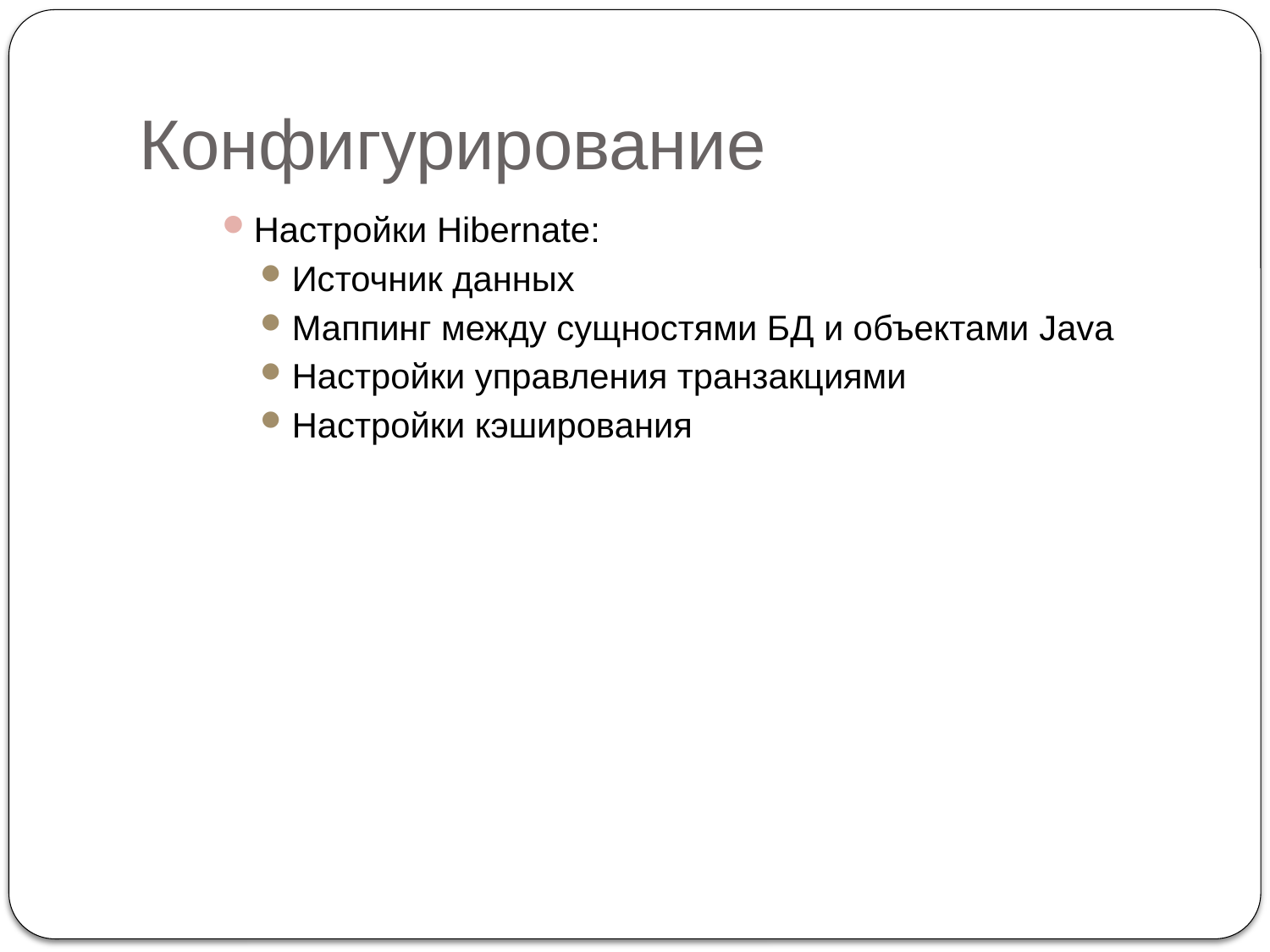

# Конфигурирование
Настройки Hibernate:
Источник данных
Маппинг между сущностями БД и объектами Java
Настройки управления транзакциями
Настройки кэширования